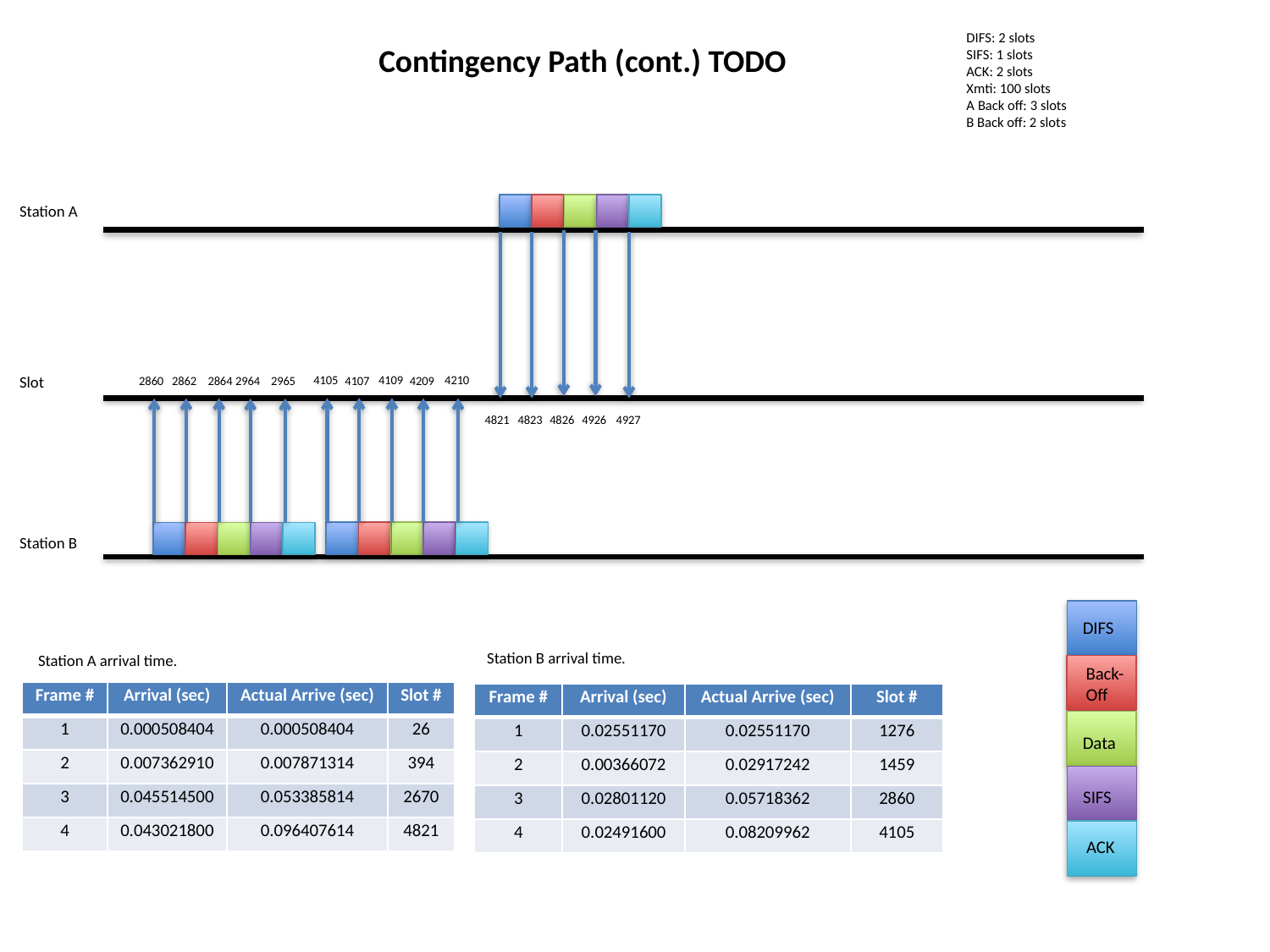

DIFS: 2 slots
SIFS: 1 slots
ACK: 2 slots
Xmti: 100 slots
A Back off: 3 slots
B Back off: 2 slots

Contingency Path (cont.) TODO
Station A

Slot
4105
4109
4210
2864
4209
2965
4107
2860
2862
2964
4821
4823
4826
4926
4927

Station B

DIFS
Station B arrival time.
Station A arrival time.

Back-Off
| Frame # | Arrival (sec) | Actual Arrive (sec) | Slot # |
| --- | --- | --- | --- |
| 1 | 0.000508404 | 0.000508404 | 26 |
| 2 | 0.007362910 | 0.007871314 | 394 |
| 3 | 0.045514500 | 0.053385814 | 2670 |
| 4 | 0.043021800 | 0.096407614 | 4821 |
| Frame # | Arrival (sec) | Actual Arrive (sec) | Slot # |
| --- | --- | --- | --- |
| 1 | 0.02551170 | 0.02551170 | 1276 |
| 2 | 0.00366072 | 0.02917242 | 1459 |
| 3 | 0.02801120 | 0.05718362 | 2860 |
| 4 | 0.02491600 | 0.08209962 | 4105 |

Data

SIFS

ACK